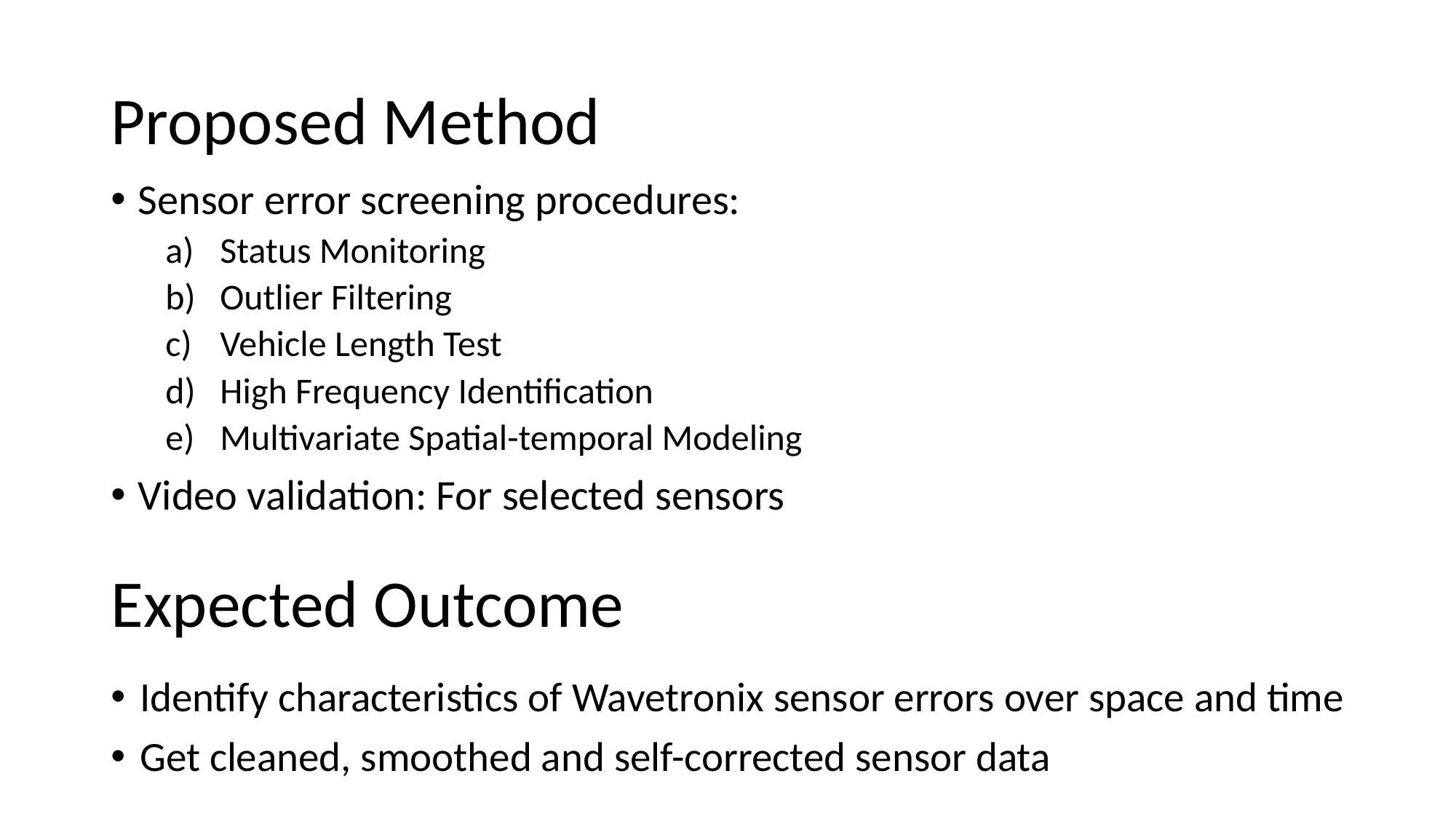

# Proposed Method
Sensor error screening procedures:
Status Monitoring
Outlier Filtering
Vehicle Length Test
High Frequency Identification
Multivariate Spatial-temporal Modeling
Video validation: For selected sensors
Expected Outcome
Identify characteristics of Wavetronix sensor errors over space and time
Get cleaned, smoothed and self-corrected sensor data